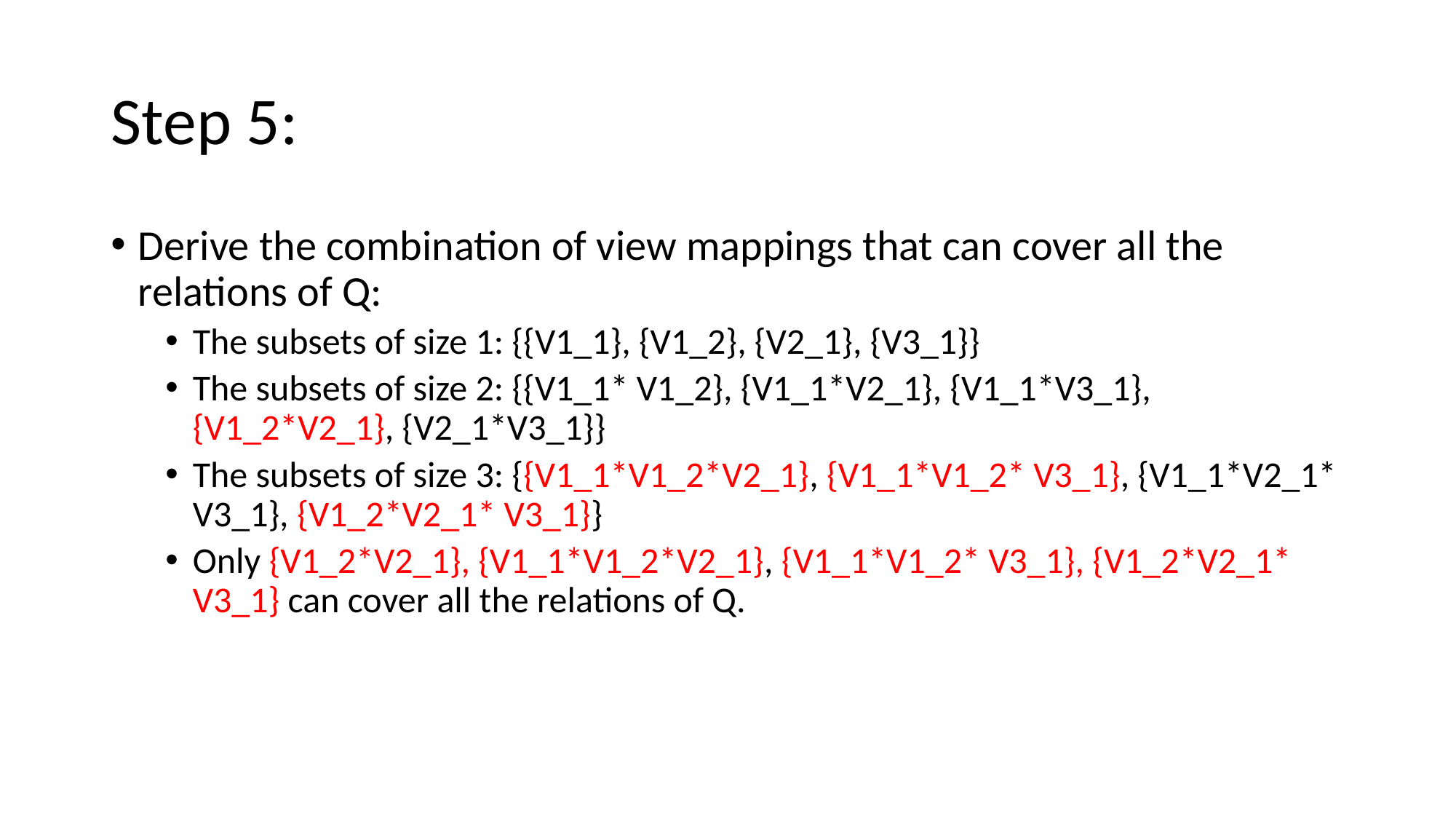

# Step 5:
Derive the combination of view mappings that can cover all the relations of Q:
The subsets of size 1: {{V1_1}, {V1_2}, {V2_1}, {V3_1}}
The subsets of size 2: {{V1_1* V1_2}, {V1_1*V2_1}, {V1_1*V3_1}, {V1_2*V2_1}, {V2_1*V3_1}}
The subsets of size 3: {{V1_1*V1_2*V2_1}, {V1_1*V1_2* V3_1}, {V1_1*V2_1* V3_1}, {V1_2*V2_1* V3_1}}
Only {V1_2*V2_1}, {V1_1*V1_2*V2_1}, {V1_1*V1_2* V3_1}, {V1_2*V2_1* V3_1} can cover all the relations of Q.